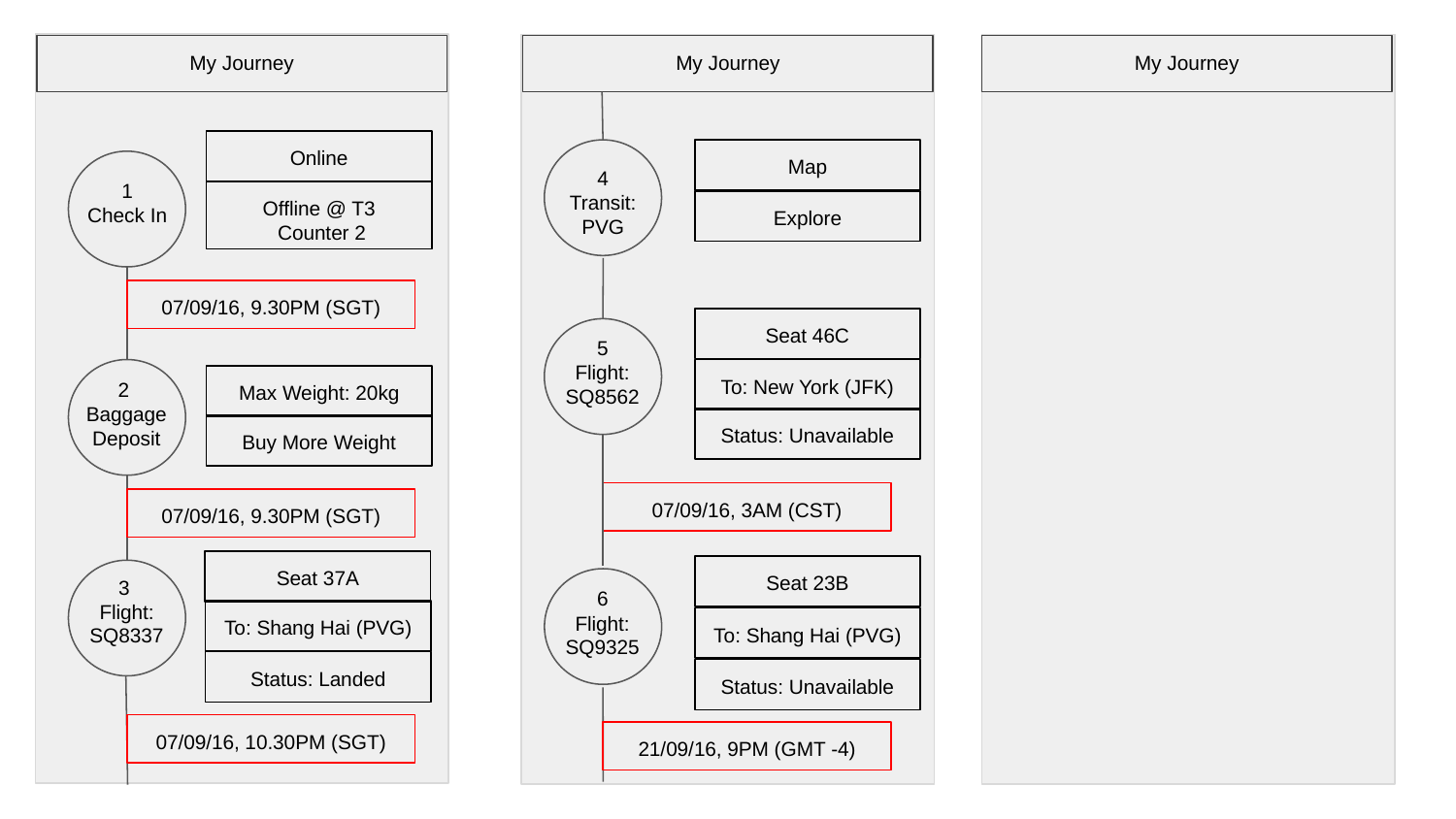

My Journey
My Journey
My Journey
Online
Map

4
Transit:
PVG

1
Check In
Offline @ T3
 Counter 2
Explore
07/09/16, 9.30PM (SGT)
Seat 46C

5
Flight:
SQ8562

To: New York (JFK)
2
Baggage
Deposit

Max Weight: 20kg
Status: Unavailable
Buy More Weight
07/09/16, 3AM (CST)
07/09/16, 9.30PM (SGT)
Seat 37A
Seat 23B
3
Flight:
SQ8337

6
Flight:
SQ9325

To: Shang Hai (PVG)
To: Shang Hai (PVG)
Status: Landed
Status: Unavailable
07/09/16, 10.30PM (SGT)
21/09/16, 9PM (GMT -4)